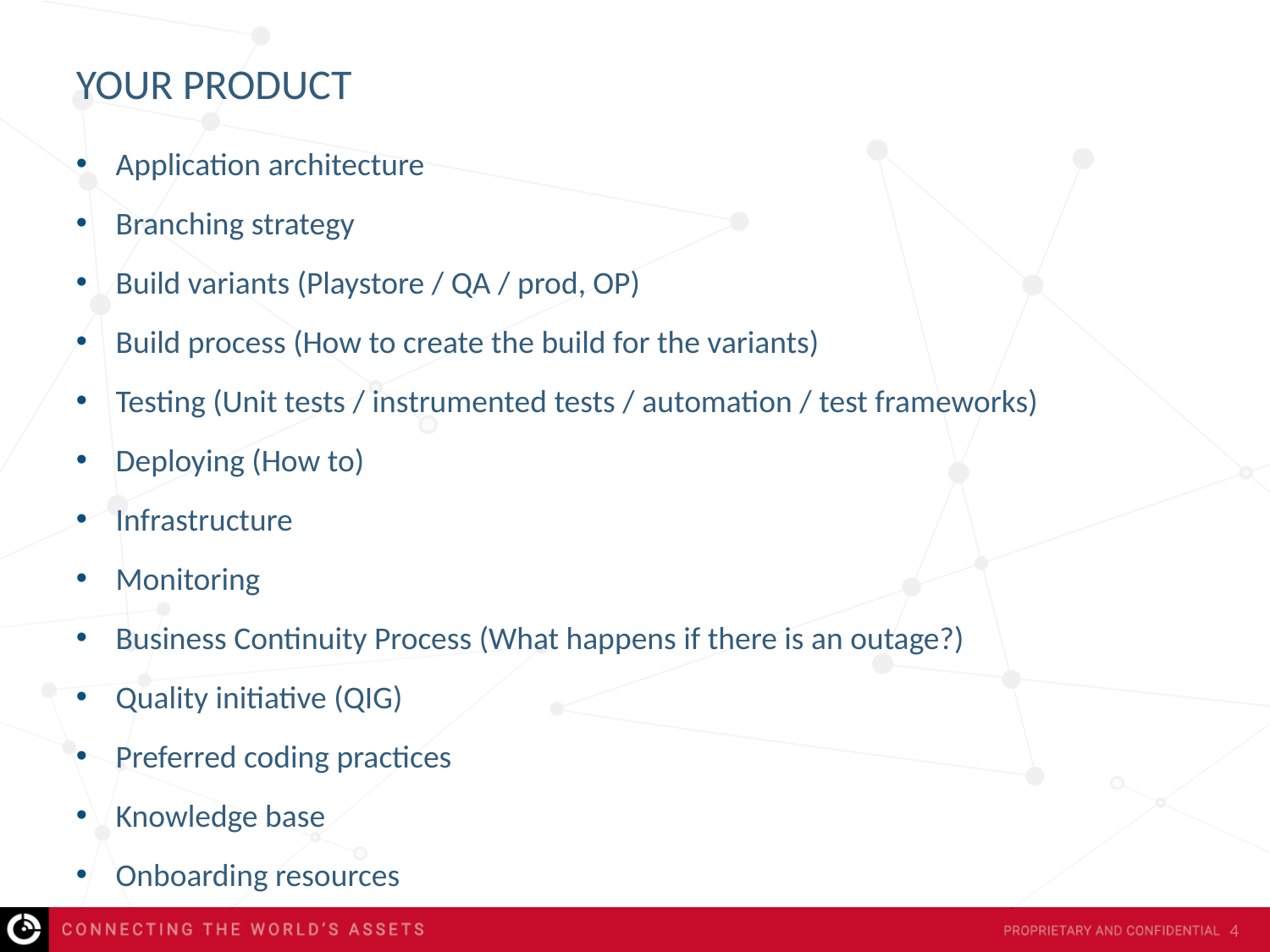

# your product
Application architecture
Branching strategy
Build variants (Playstore / QA / prod, OP)
Build process (How to create the build for the variants)
Testing (Unit tests / instrumented tests / automation / test frameworks)
Deploying (How to)
Infrastructure
Monitoring
Business Continuity Process (What happens if there is an outage?)
Quality initiative (QIG)
Preferred coding practices
Knowledge base
Onboarding resources